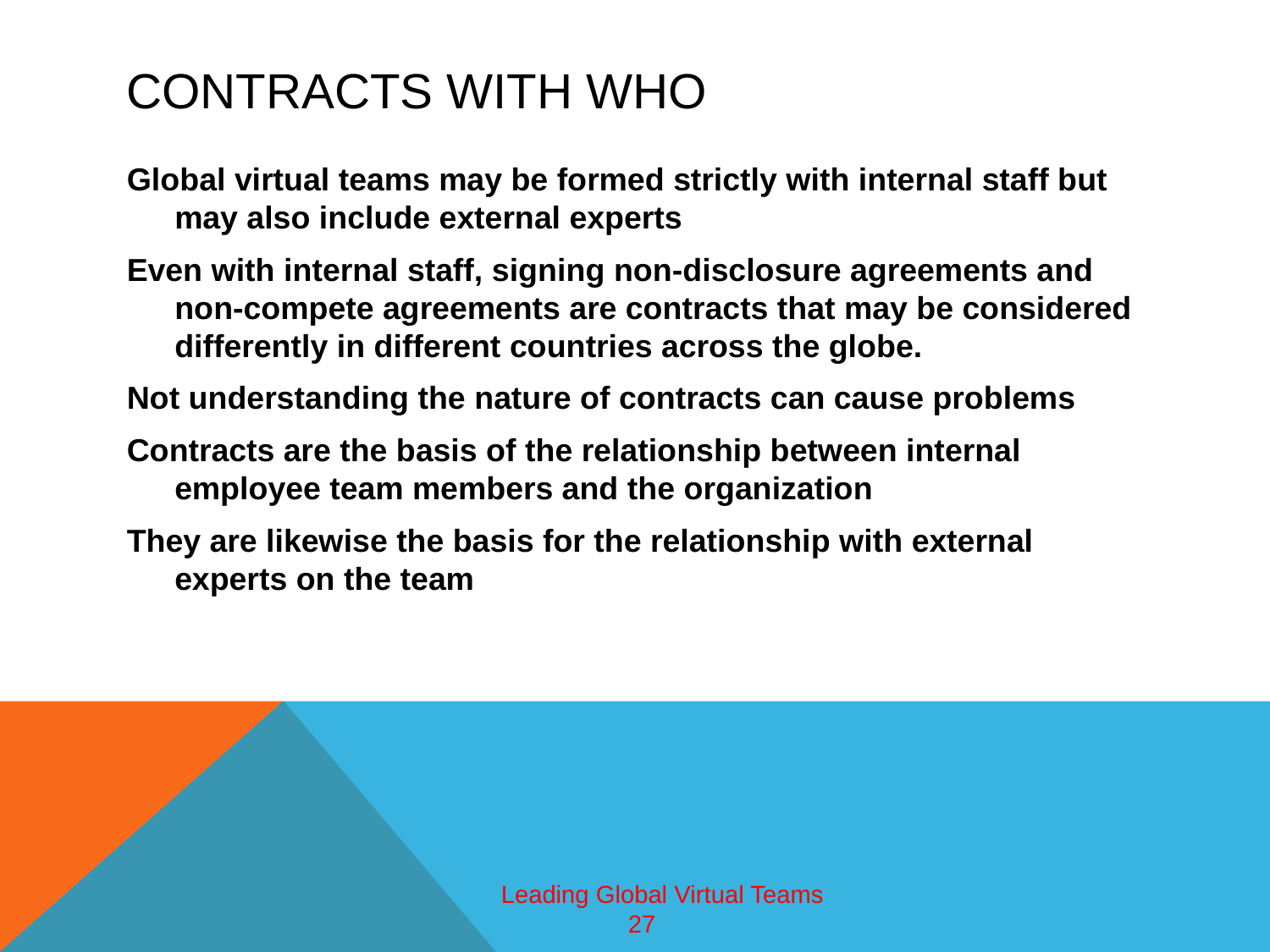

# Contracts with who
Global virtual teams may be formed strictly with internal staff but may also include external experts
Even with internal staff, signing non-disclosure agreements and non-compete agreements are contracts that may be considered differently in different countries across the globe.
Not understanding the nature of contracts can cause problems
Contracts are the basis of the relationship between internal employee team members and the organization
They are likewise the basis for the relationship with external experts on the team